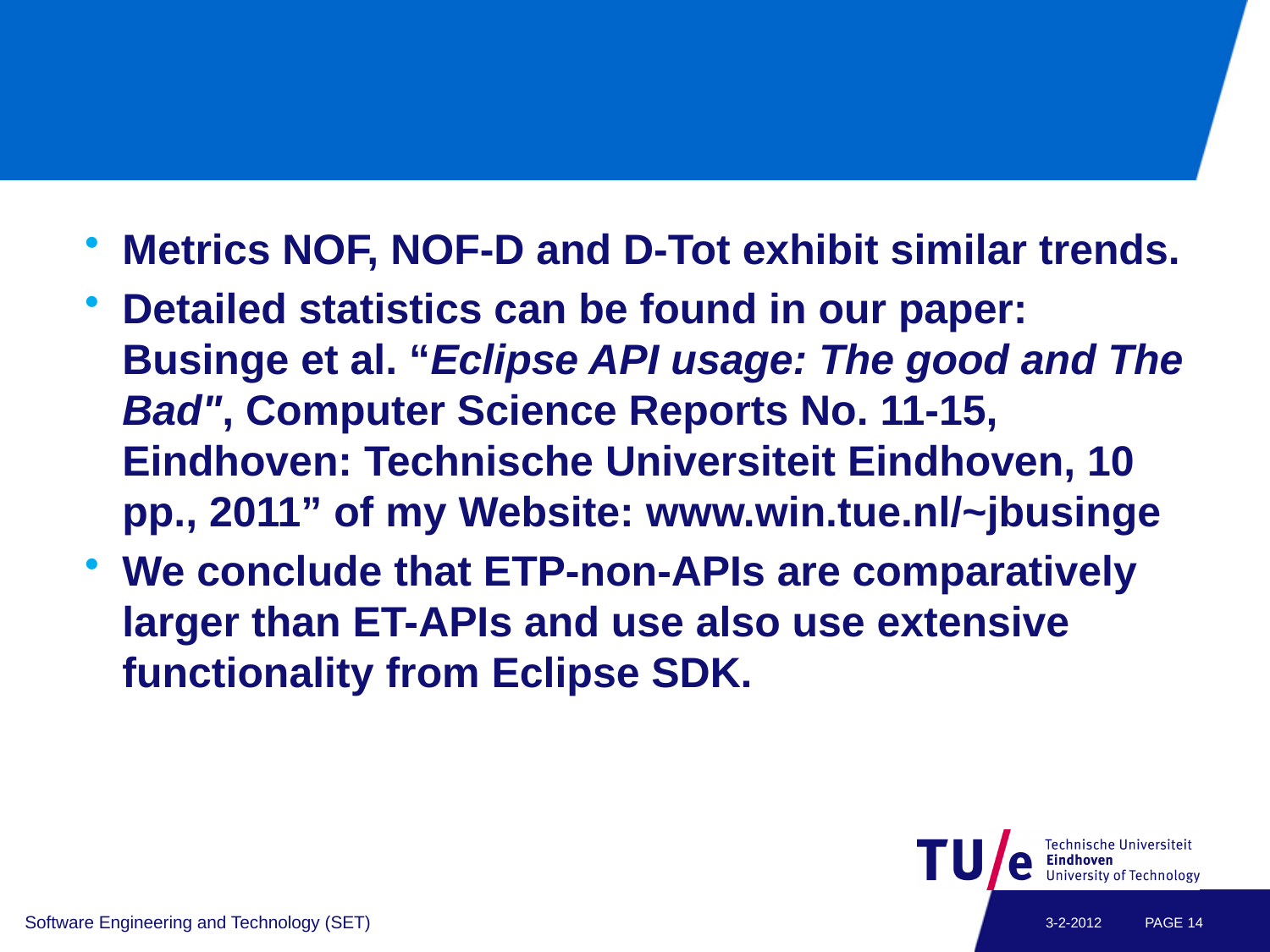

#
Metrics NOF, NOF-D and D-Tot exhibit similar trends.
Detailed statistics can be found in our paper: Businge et al. “Eclipse API usage: The good and The Bad", Computer Science Reports No. 11-15, Eindhoven: Technische Universiteit Eindhoven, 10 pp., 2011” of my Website: www.win.tue.nl/~jbusinge
We conclude that ETP-non-APIs are comparatively larger than ET-APIs and use also use extensive functionality from Eclipse SDK.
Software Engineering and Technology (SET)
3-2-2012
PAGE 14